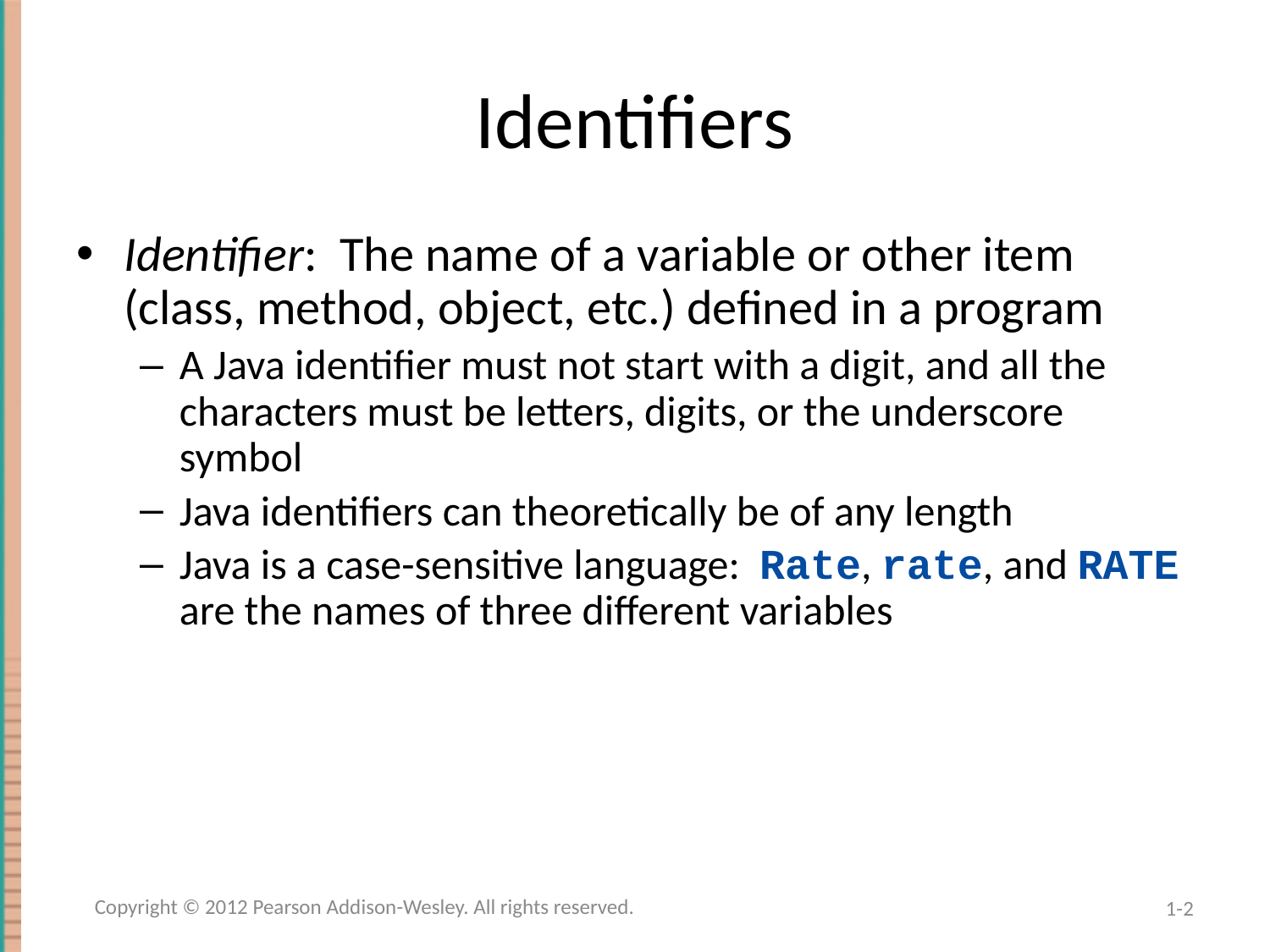

# Identifiers
Identifier:  The name of a variable or other item (class, method, object, etc.) defined in a program
A Java identifier must not start with a digit, and all the characters must be letters, digits, or the underscore symbol
Java identifiers can theoretically be of any length
Java is a case-sensitive language:  Rate, rate, and RATE are the names of three different variables
Copyright © 2012 Pearson Addison-Wesley. All rights reserved.
1-2